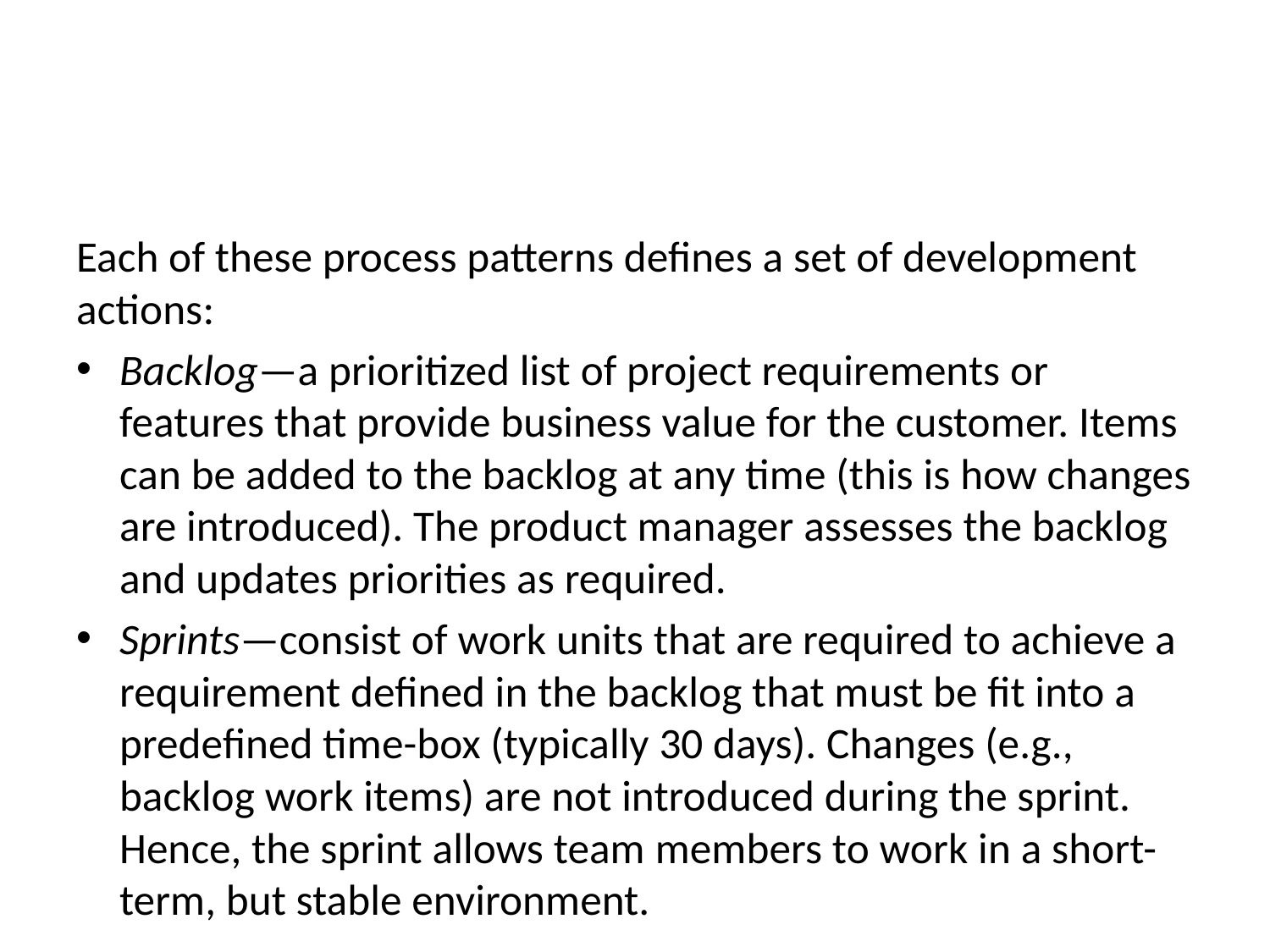

#
Each of these process patterns defines a set of development actions:
Backlog—a prioritized list of project requirements or features that provide business value for the customer. Items can be added to the backlog at any time (this is how changes are introduced). The product manager assesses the backlog and updates priorities as required.
Sprints—consist of work units that are required to achieve a requirement defined in the backlog that must be fit into a predefined time-box (typically 30 days). Changes (e.g., backlog work items) are not introduced during the sprint. Hence, the sprint allows team members to work in a short-term, but stable environment.